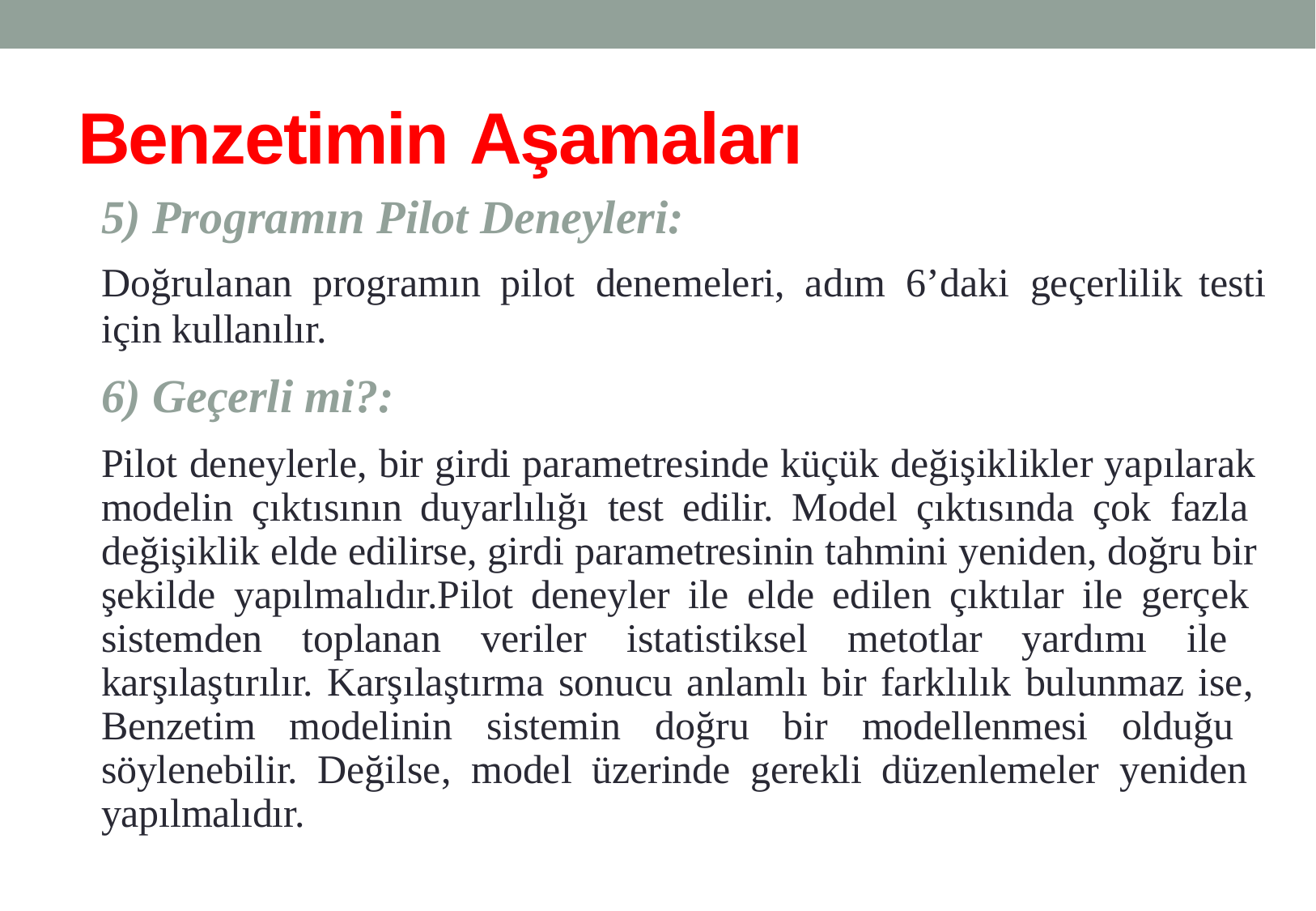

# Benzetimin Aşamaları
Programın Pilot Deneyleri:
Doğrulanan  programın  pilot  denemeleri,  adım  6’daki  geçerlilik testi
için kullanılır.
Geçerli mi?:
Pilot deneylerle, bir girdi parametresinde küçük değişiklikler yapılarak  modelin çıktısının duyarlılığı test edilir. Model çıktısında çok fazla  değişiklik elde edilirse, girdi parametresinin tahmini yeniden, doğru bir  şekilde yapılmalıdır.Pilot deneyler ile elde edilen çıktılar ile gerçek  sistemden toplanan veriler istatistiksel metotlar yardımı ile  karşılaştırılır. Karşılaştırma sonucu anlamlı bir farklılık bulunmaz ise,  Benzetim modelinin sistemin doğru bir modellenmesi olduğu  söylenebilir. Değilse, model üzerinde gerekli düzenlemeler yeniden  yapılmalıdır.